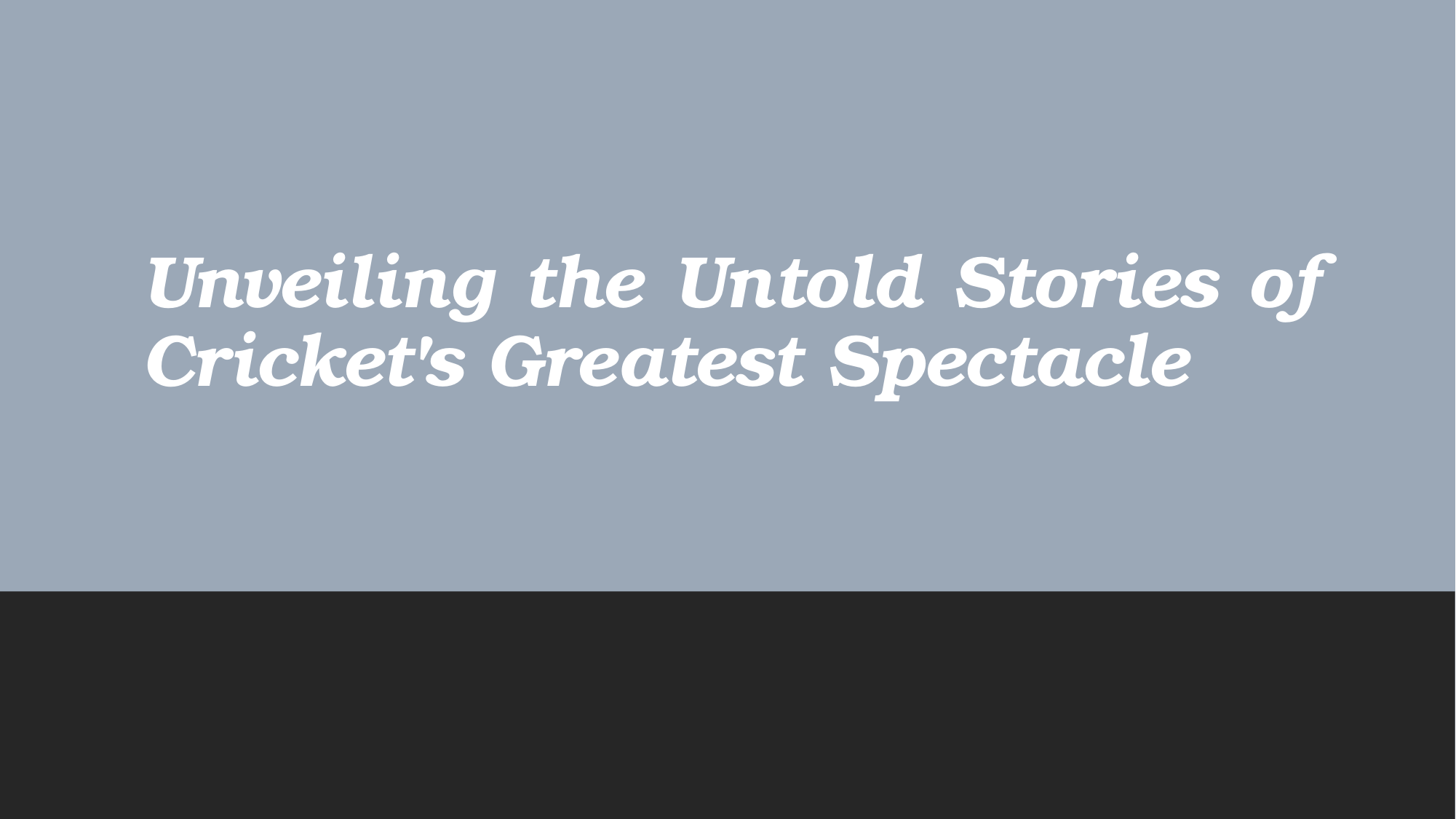

# Unveiling the Untold Stories of Cricket's Greatest Spectacle